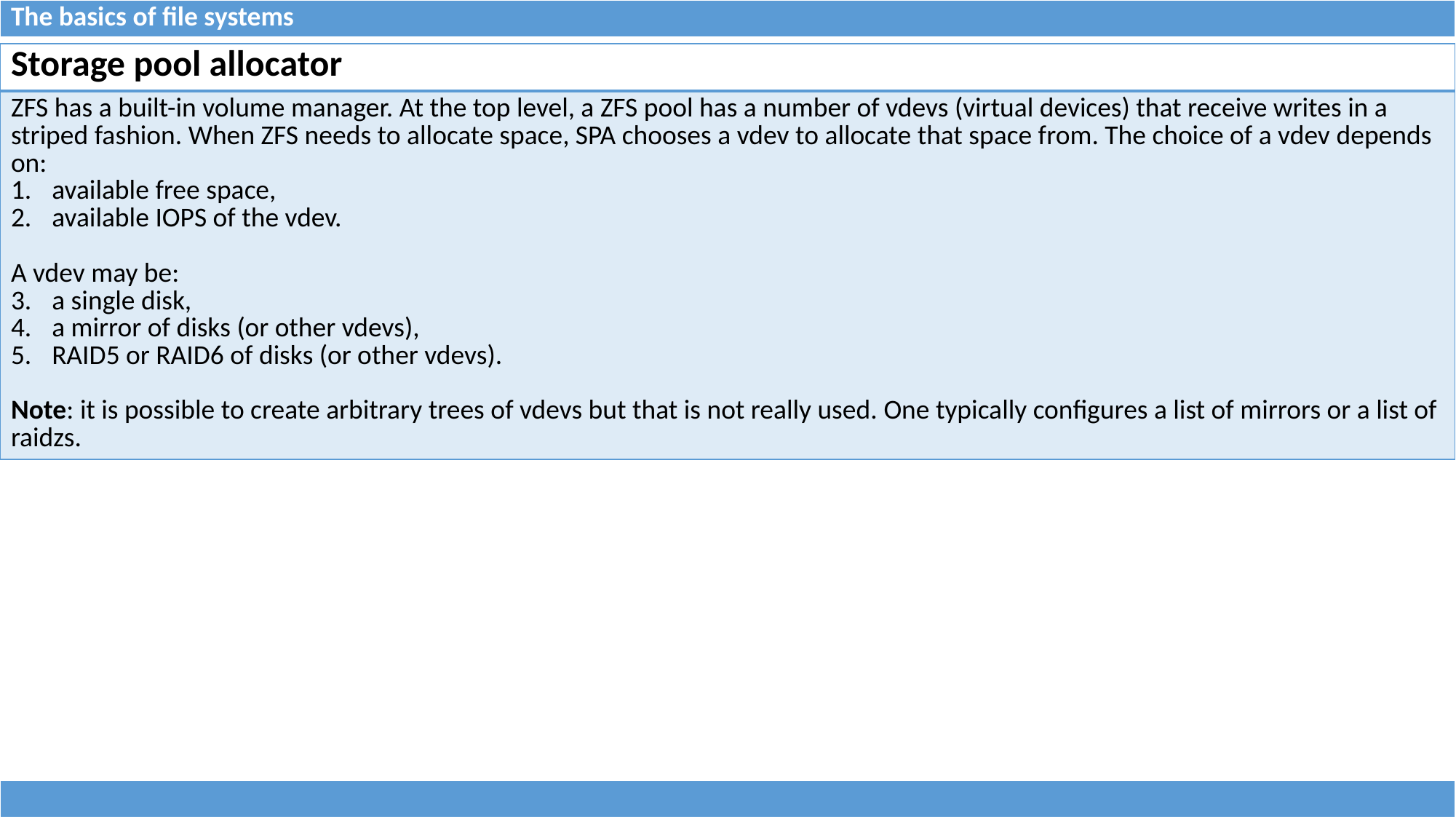

| The basics of file systems |
| --- |
| Storage pool allocator |
| --- |
| ZFS has a built-in volume manager. At the top level, a ZFS pool has a number of vdevs (virtual devices) that receive writes in a striped fashion. When ZFS needs to allocate space, SPA chooses a vdev to allocate that space from. The choice of a vdev depends on: available free space, available IOPS of the vdev. A vdev may be: a single disk, a mirror of disks (or other vdevs), RAID5 or RAID6 of disks (or other vdevs). Note: it is possible to create arbitrary trees of vdevs but that is not really used. One typically configures a list of mirrors or a list of raidzs. |
|  |
| --- |